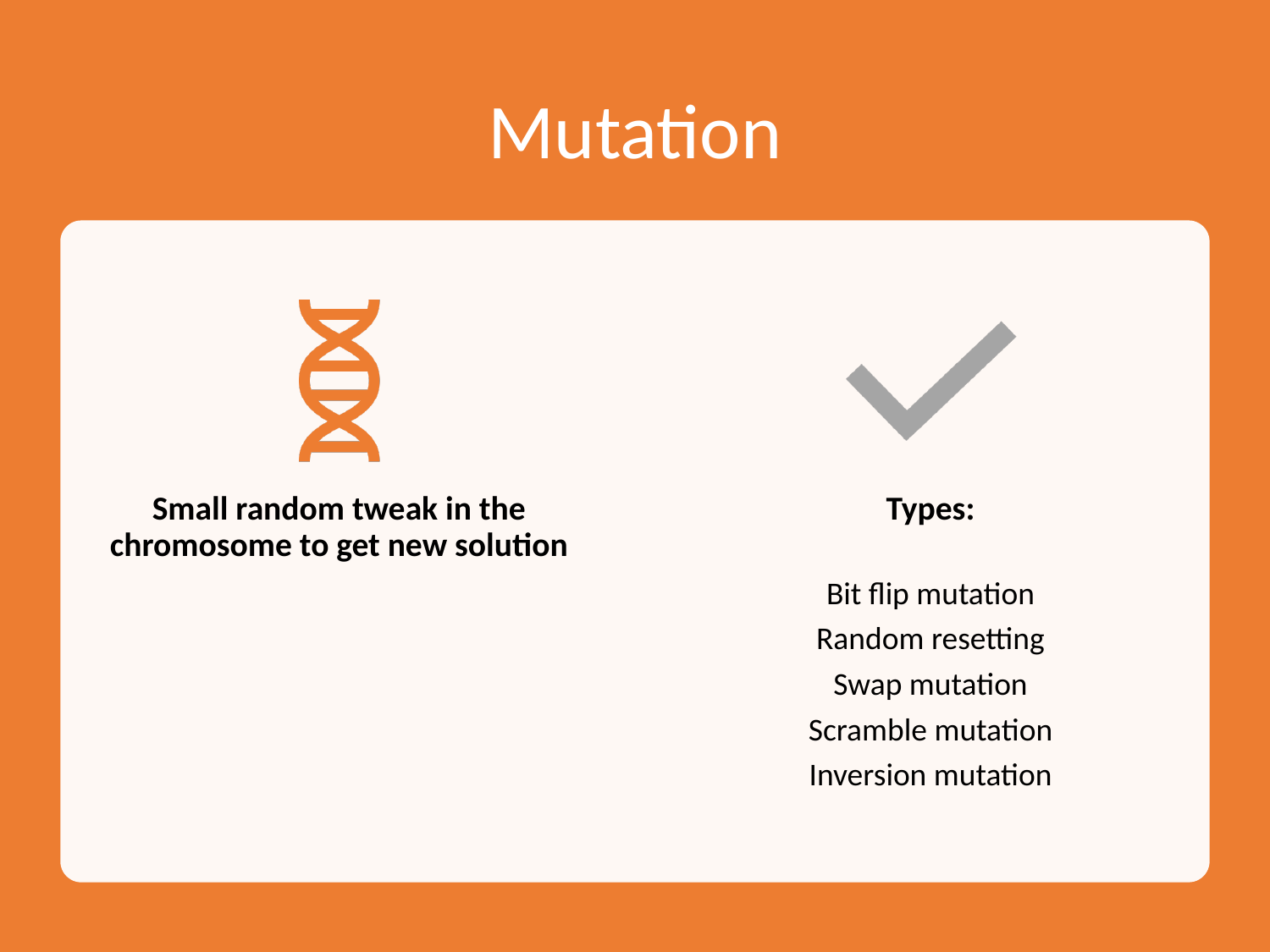

# Mutation

Small random tweak in the chromosome to get new solution
Types:
Bit flip mutation
Random resetting
Swap mutation
Scramble mutation
Inversion mutation
Genetic Algorithm
27